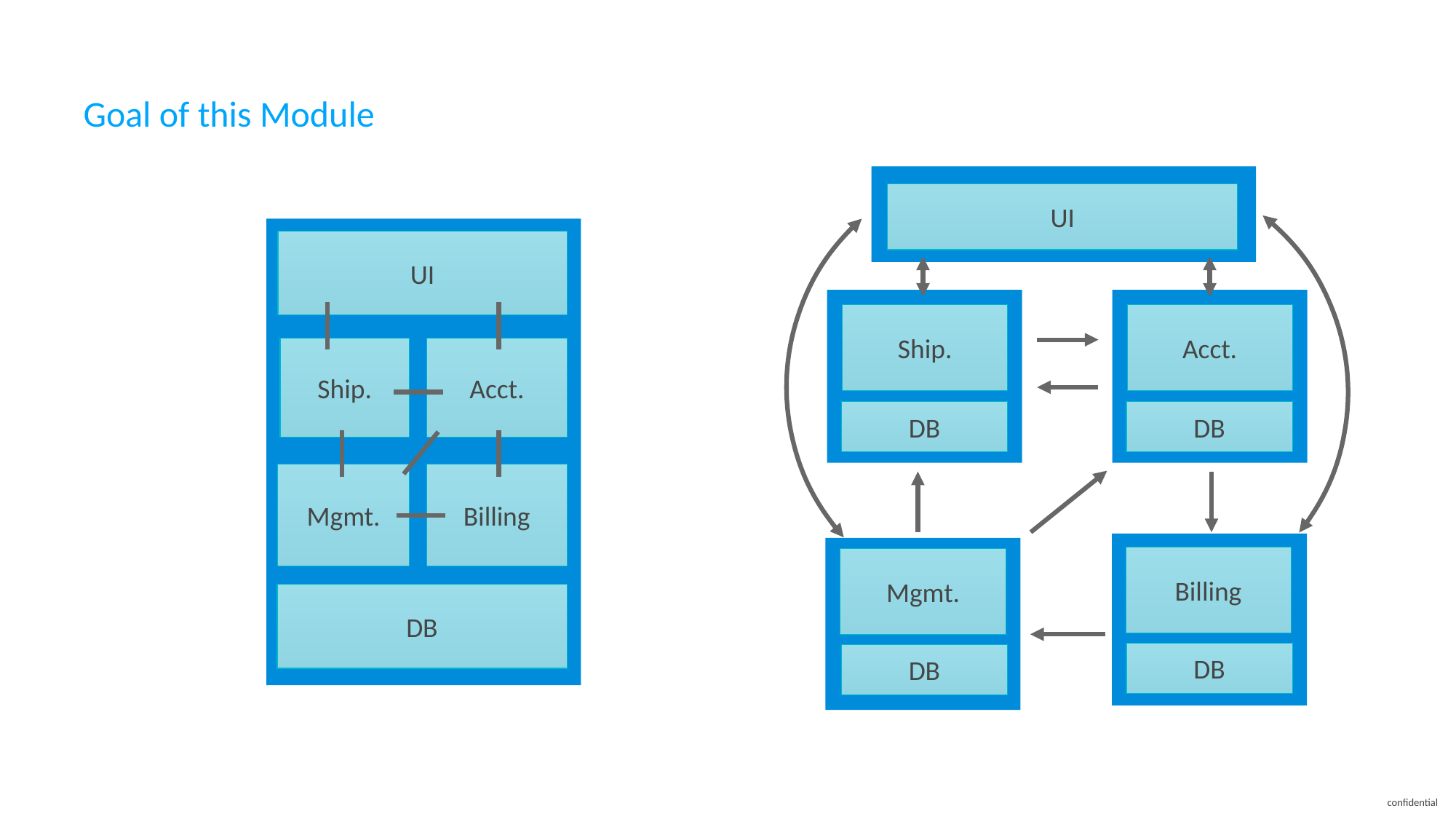

# Goal of this Module

UI

UI

Ship.
Acct.
Ship.
Acct.
DB
DB
Mgmt.
Billing

Billing
Mgmt.
DB
DB
DB